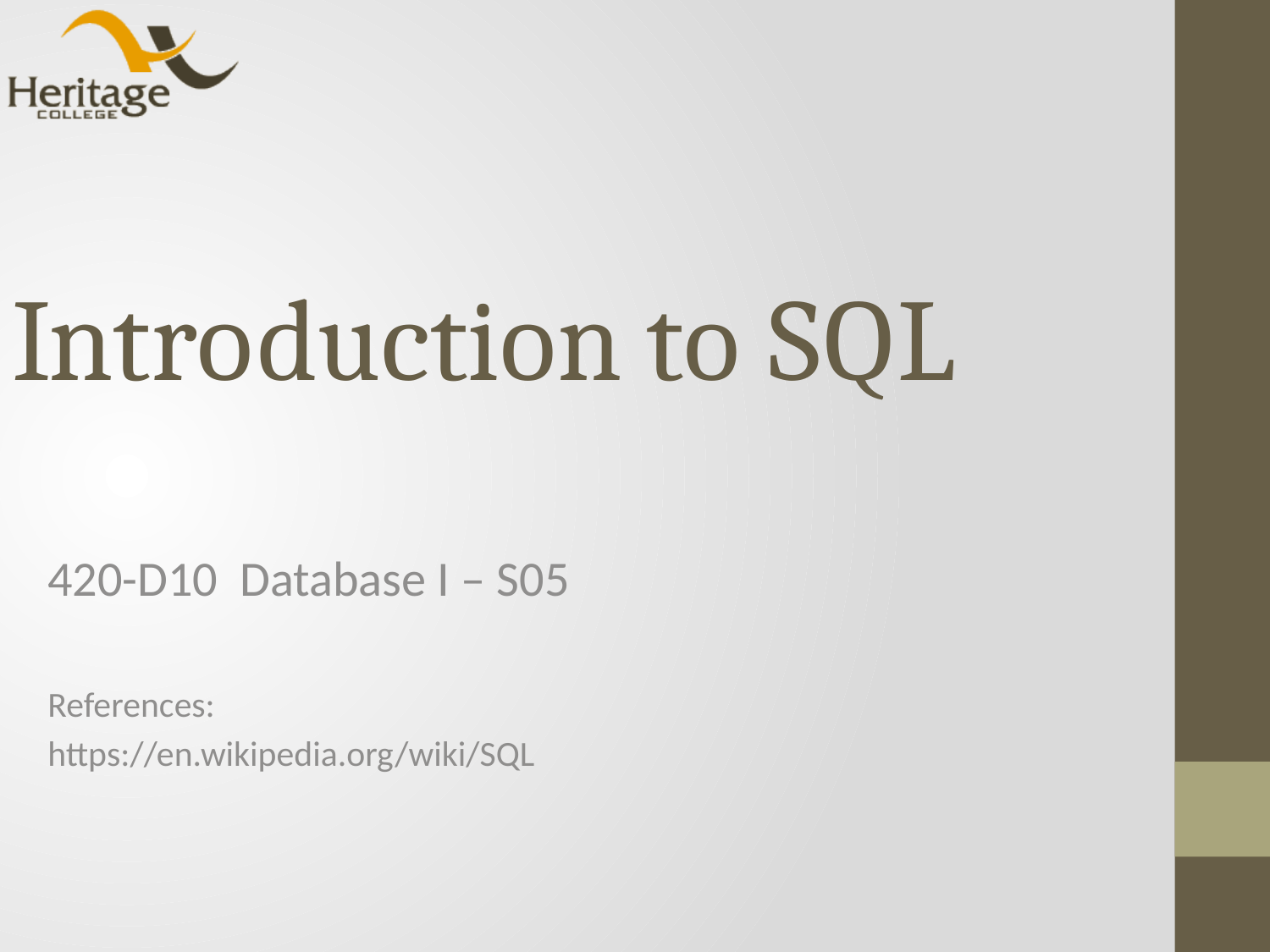

# Introduction to SQL
420-D10  Database I – S05

References:
https://en.wikipedia.org/wiki/SQL